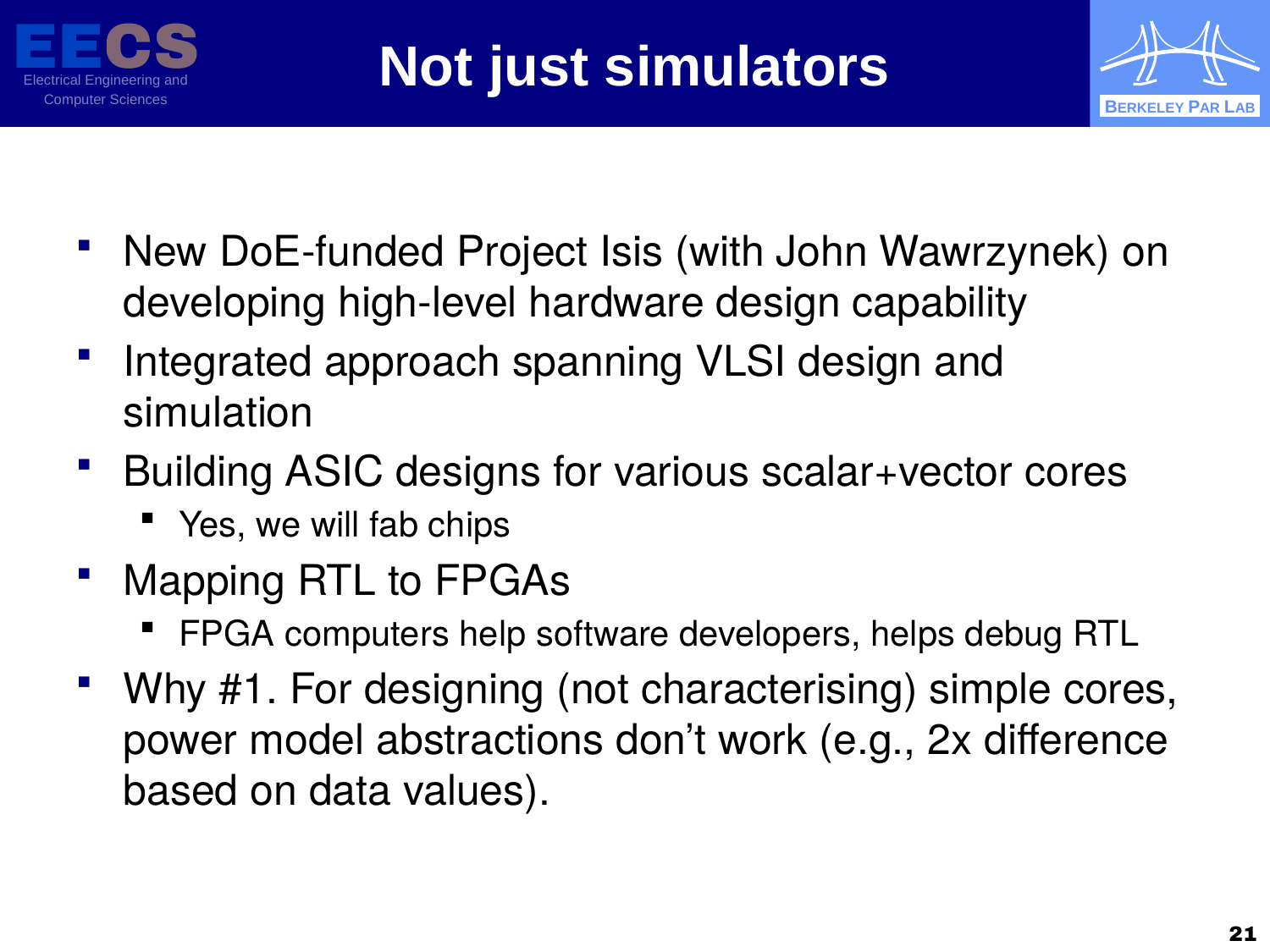

# Not just simulators

New DoE-funded Project Isis (with John Wawrzynek) on developing high-level hardware design capability
Integrated approach spanning VLSI design and simulation
Building ASIC designs for various scalar+vector cores
Yes, we will fab chips
Mapping RTL to FPGAs
FPGA computers help software developers, helps debug RTL
Why #1. For designing (not characterising) simple cores, power model abstractions don’t work (e.g., 2x difference based on data values).
21